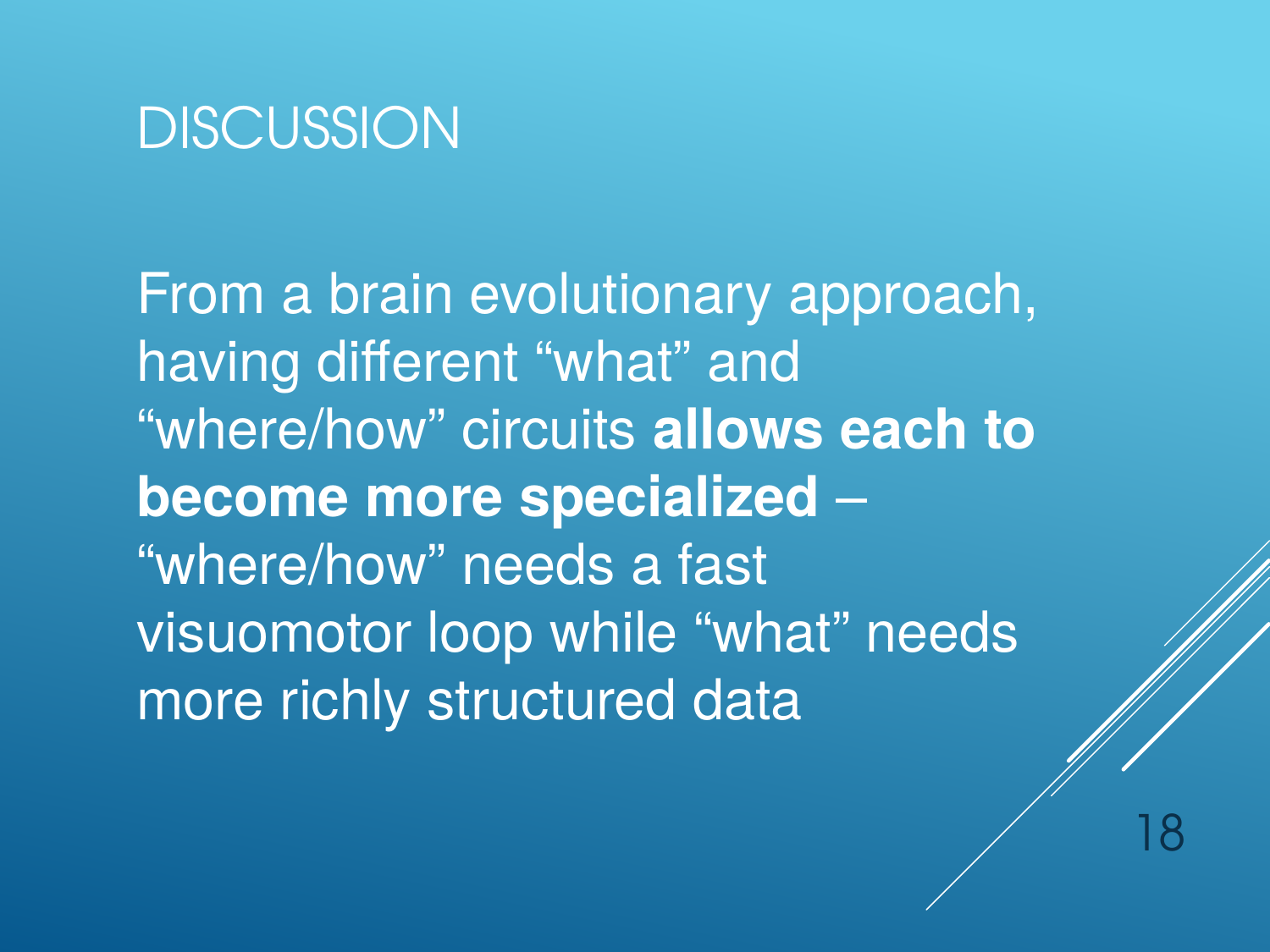

# discussion
From a brain evolutionary approach, having different “what” and “where/how” circuits allows each to become more specialized – “where/how” needs a fast visuomotor loop while “what” needs more richly structured data

18